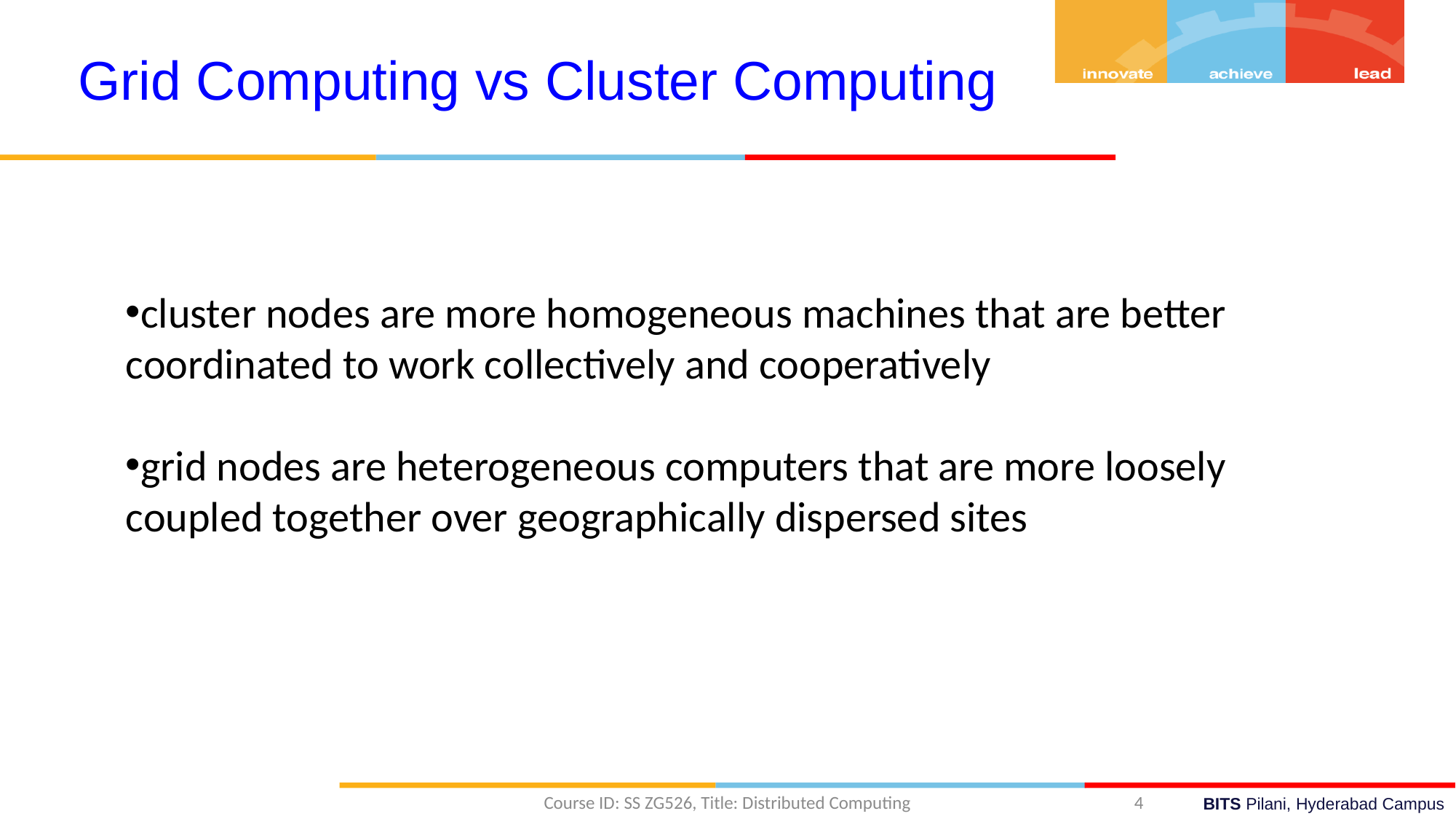

Grid Computing vs Cluster Computing

cluster nodes are more homogeneous machines that are better coordinated to work collectively and cooperatively

grid nodes are heterogeneous computers that are more loosely coupled together over geographically dispersed sites
Course ID: SS ZG526, Title: Distributed Computing
4